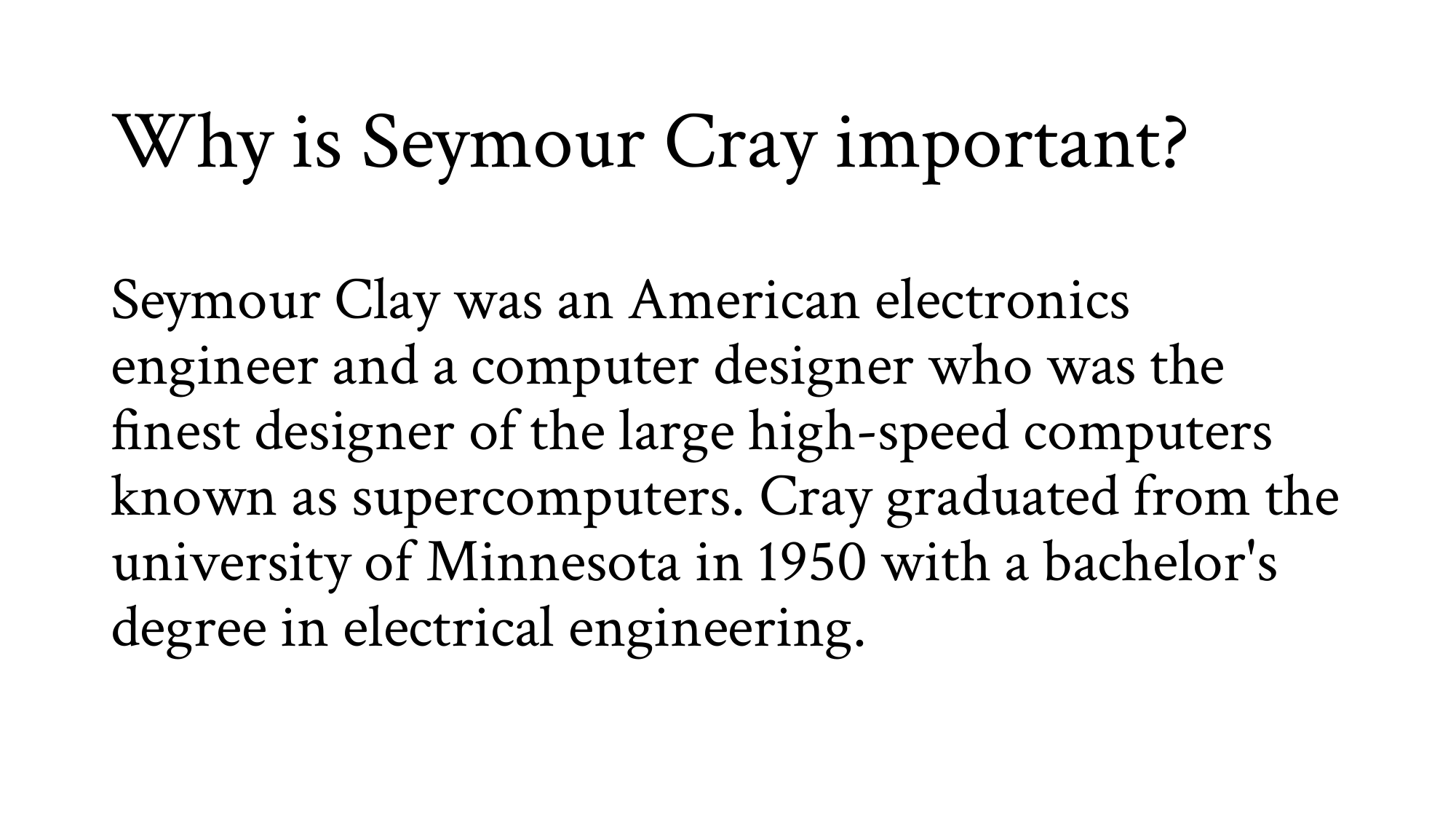

# Why is Seymour Cray important?
Seymour Clay was an American electronics engineer and a computer designer who was the finest designer of the large high-speed computers known as supercomputers. Cray graduated from the university of Minnesota in 1950 with a bachelor's degree in electrical engineering.